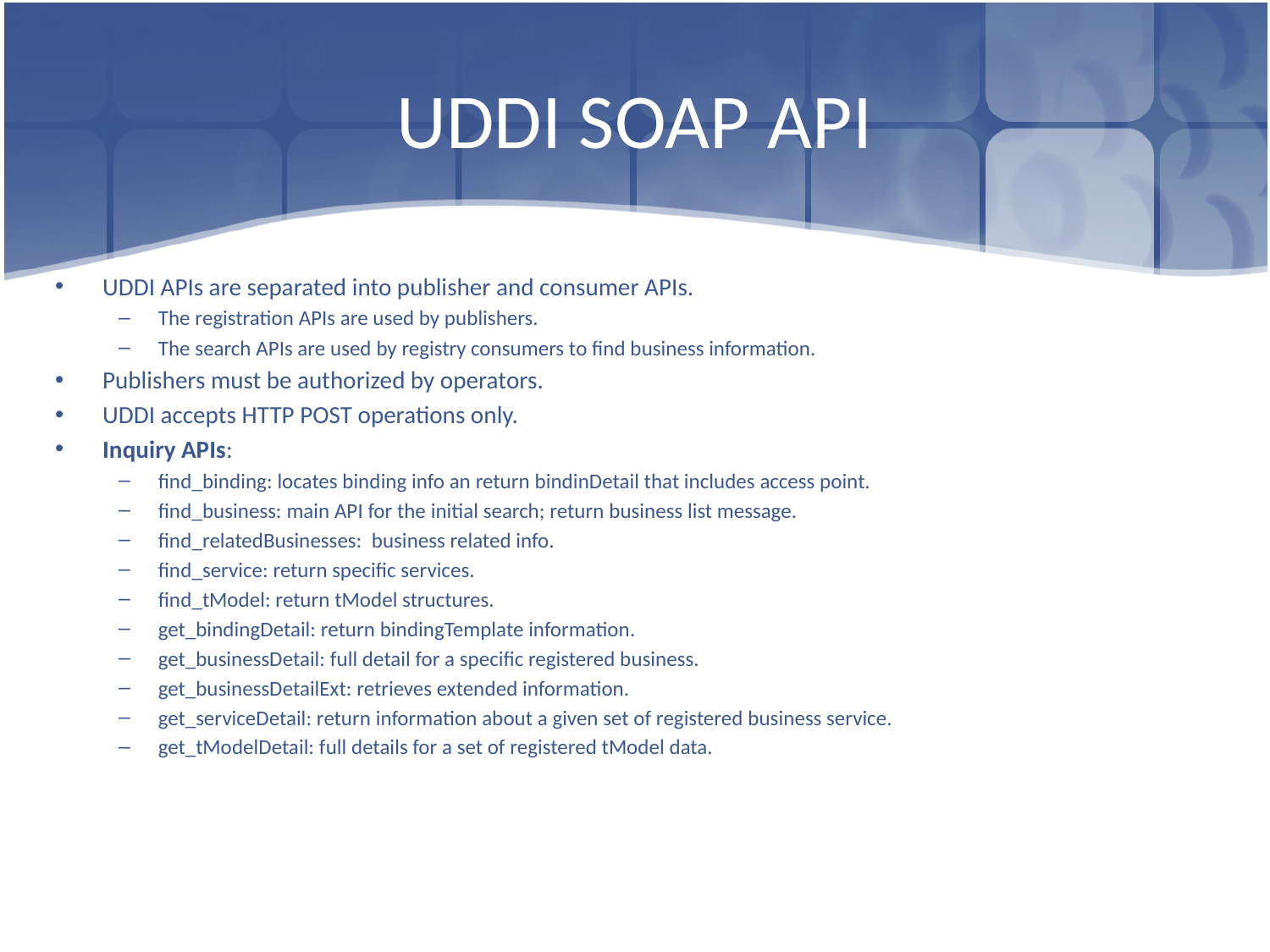

# UDDI SOAP API
UDDI APIs are separated into publisher and consumer APIs.
The registration APIs are used by publishers.
The search APIs are used by registry consumers to find business information.
Publishers must be authorized by operators.
UDDI accepts HTTP POST operations only.
Inquiry APIs:
find_binding: locates binding info an return bindinDetail that includes access point.
find_business: main API for the initial search; return business list message.
find_relatedBusinesses:  business related info.
find_service: return specific services.
find_tModel: return tModel structures.
get_bindingDetail: return bindingTemplate information.
get_businessDetail: full detail for a specific registered business.
get_businessDetailExt: retrieves extended information.
get_serviceDetail: return information about a given set of registered business service.
get_tModelDetail: full details for a set of registered tModel data.